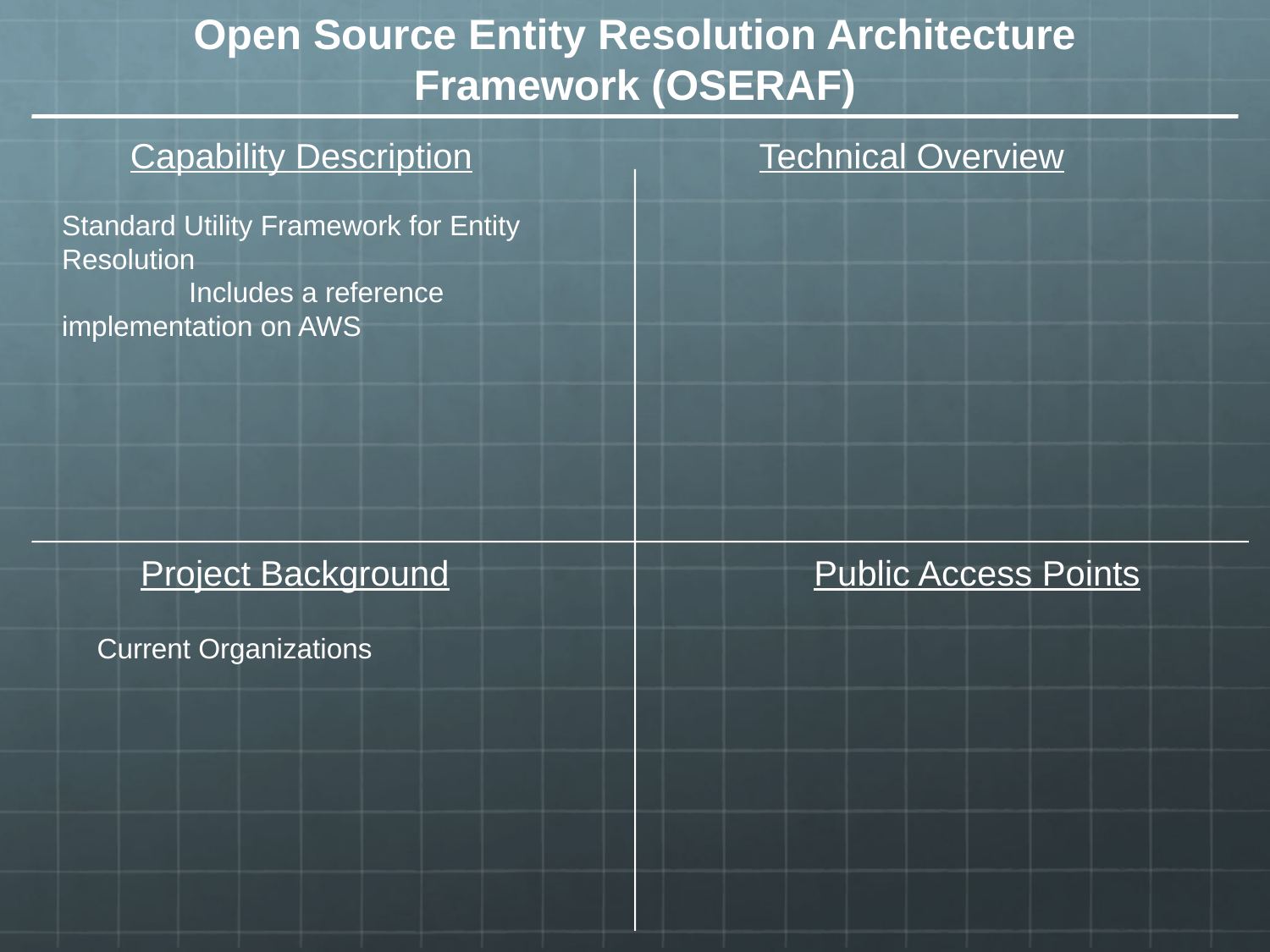

Open Source Entity Resolution Architecture Framework (OSERAF)

Capability Description
Technical Overview

Standard Utility Framework for Entity Resolution
 	Includes a reference implementation on AWS

Project Background
Public Access Points
Current Organizations